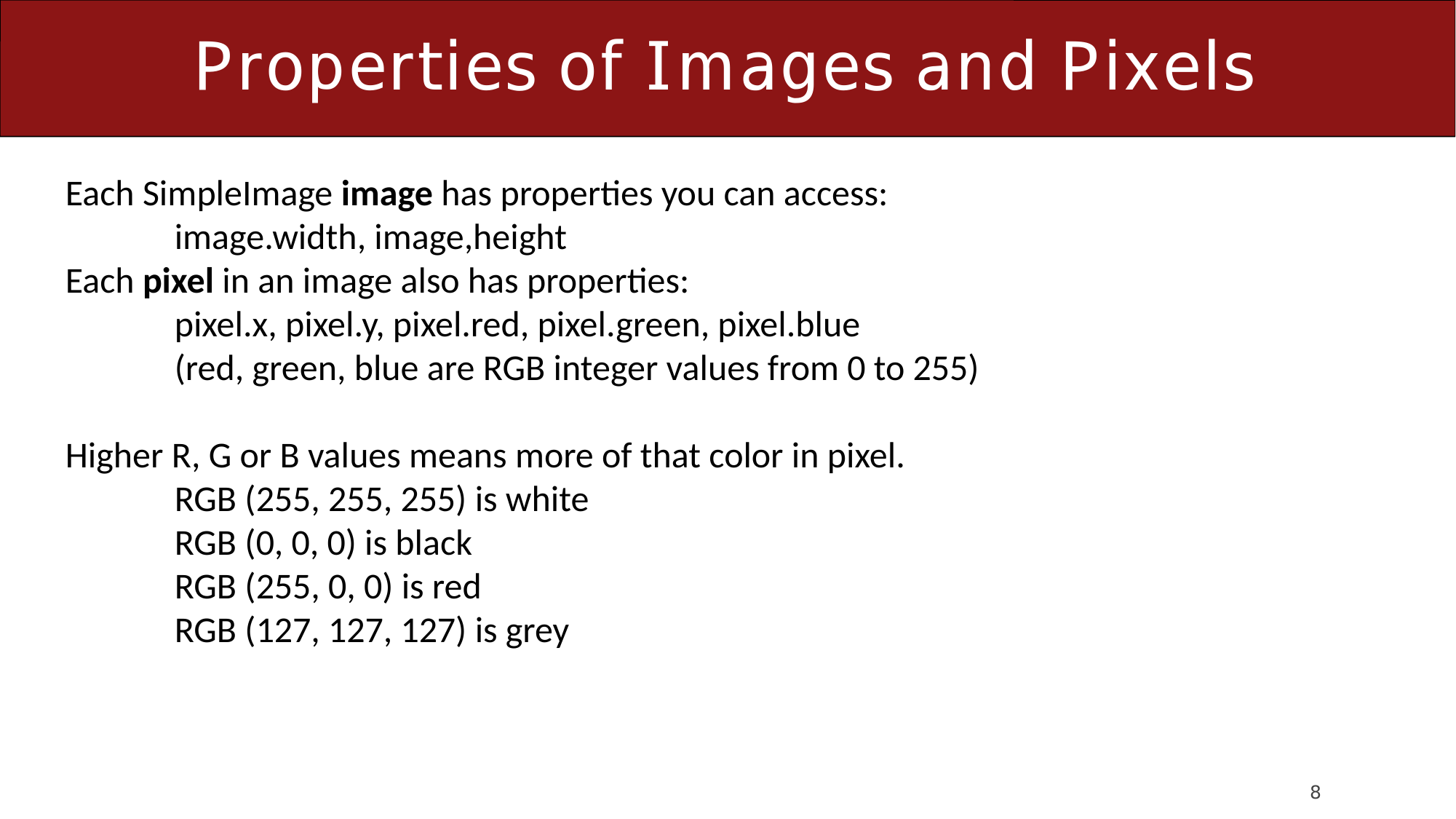

# Properties of Images and Pixels
Each SimpleImage image has properties you can access:
	image.width, image,height
Each pixel in an image also has properties:
	pixel.x, pixel.y, pixel.red, pixel.green, pixel.blue
	(red, green, blue are RGB integer values from 0 to 255)

Higher R, G or B values means more of that color in pixel.
	RGB (255, 255, 255) is white
	RGB (0, 0, 0) is black
	RGB (255, 0, 0) is red
	RGB (127, 127, 127) is grey